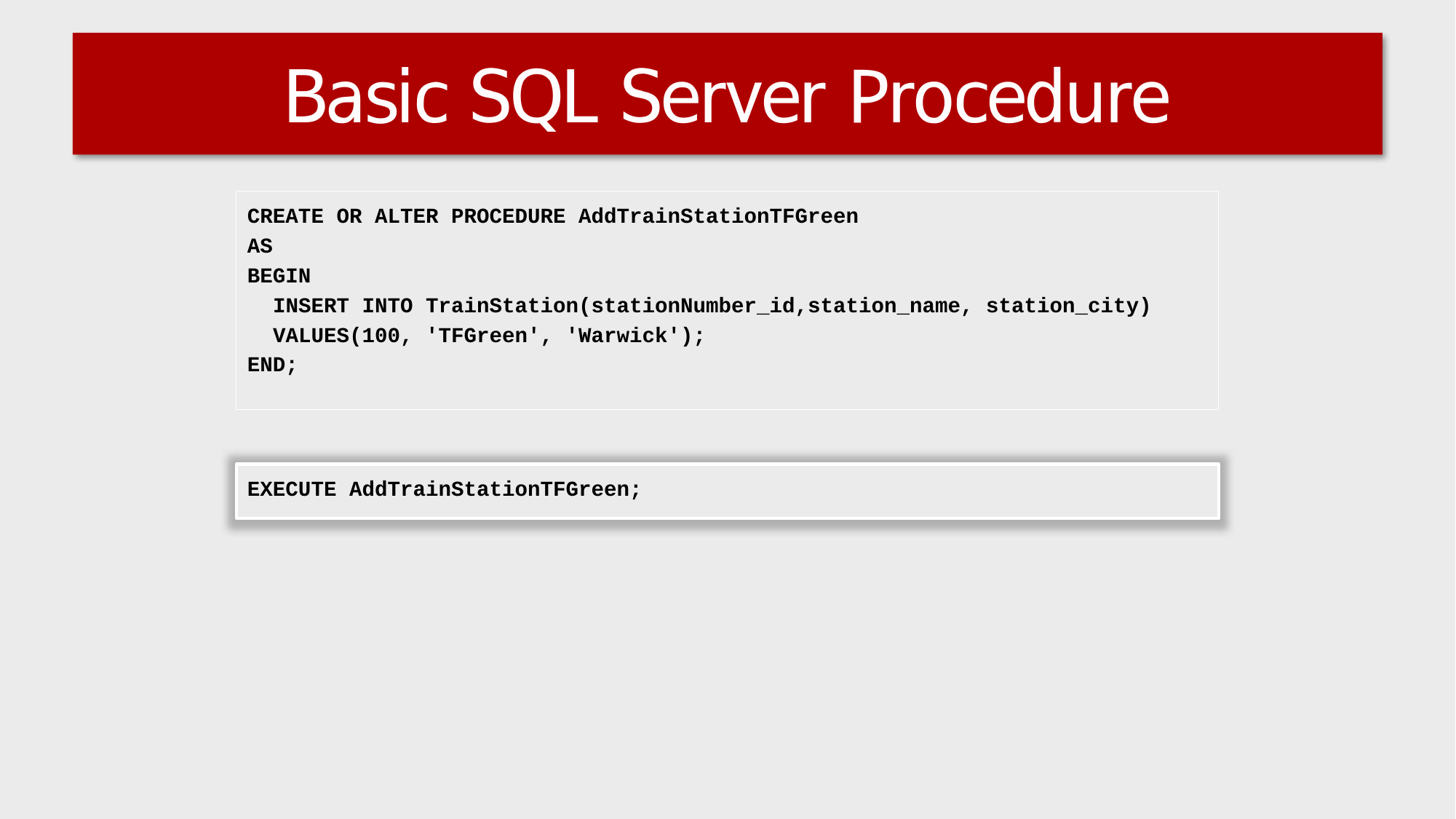

# Basic SQL Server Procedure
CREATE OR ALTER PROCEDURE AddTrainStationTFGreen
AS
BEGIN
  INSERT INTO TrainStation(stationNumber_id,station_name, station_city)
  VALUES(100, 'TFGreen', 'Warwick');
END;
EXECUTE AddTrainStationTFGreen;